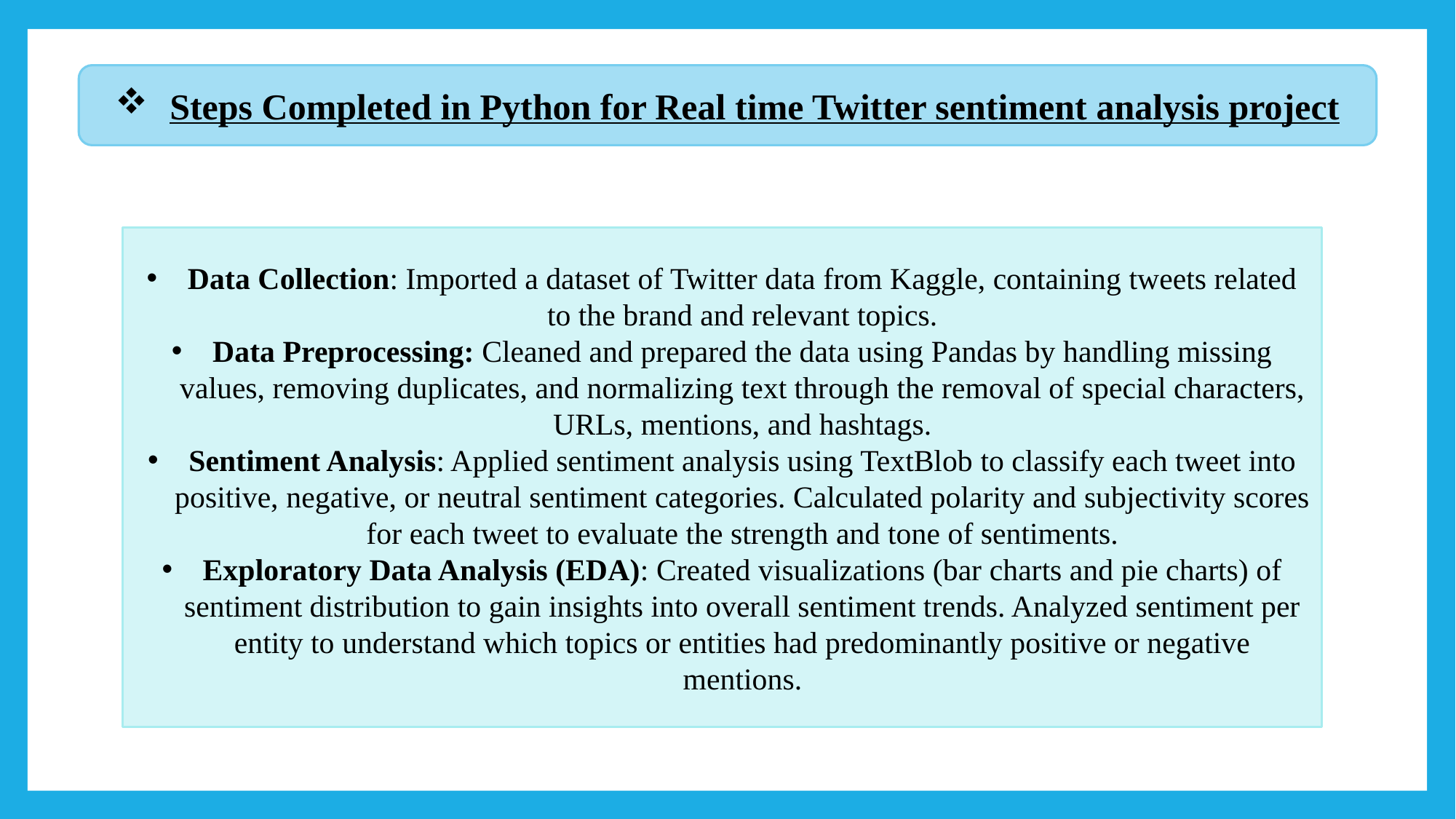

Steps Completed in Python for Real time Twitter sentiment analysis project
Data Collection: Imported a dataset of Twitter data from Kaggle, containing tweets related to the brand and relevant topics.
Data Preprocessing: Cleaned and prepared the data using Pandas by handling missing values, removing duplicates, and normalizing text through the removal of special characters, URLs, mentions, and hashtags.
Sentiment Analysis: Applied sentiment analysis using TextBlob to classify each tweet into positive, negative, or neutral sentiment categories. Calculated polarity and subjectivity scores for each tweet to evaluate the strength and tone of sentiments.
Exploratory Data Analysis (EDA): Created visualizations (bar charts and pie charts) of sentiment distribution to gain insights into overall sentiment trends. Analyzed sentiment per entity to understand which topics or entities had predominantly positive or negative mentions.